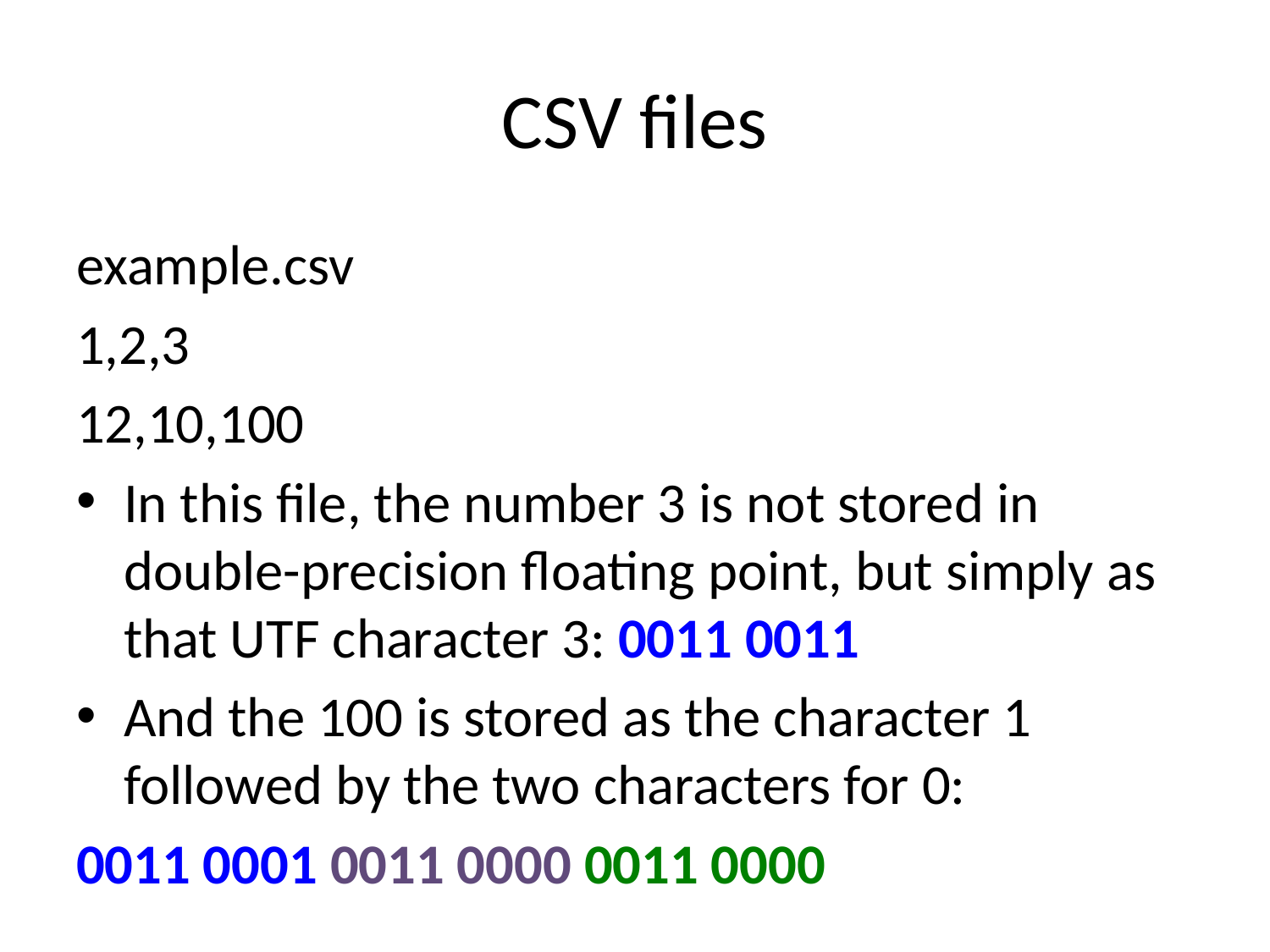

# CSV files
example.csv
1,2,3
12,10,100
In this file, the number 3 is not stored in double-precision floating point, but simply as that UTF character 3: 0011 0011
And the 100 is stored as the character 1 followed by the two characters for 0:
0011 0001 0011 0000 0011 0000